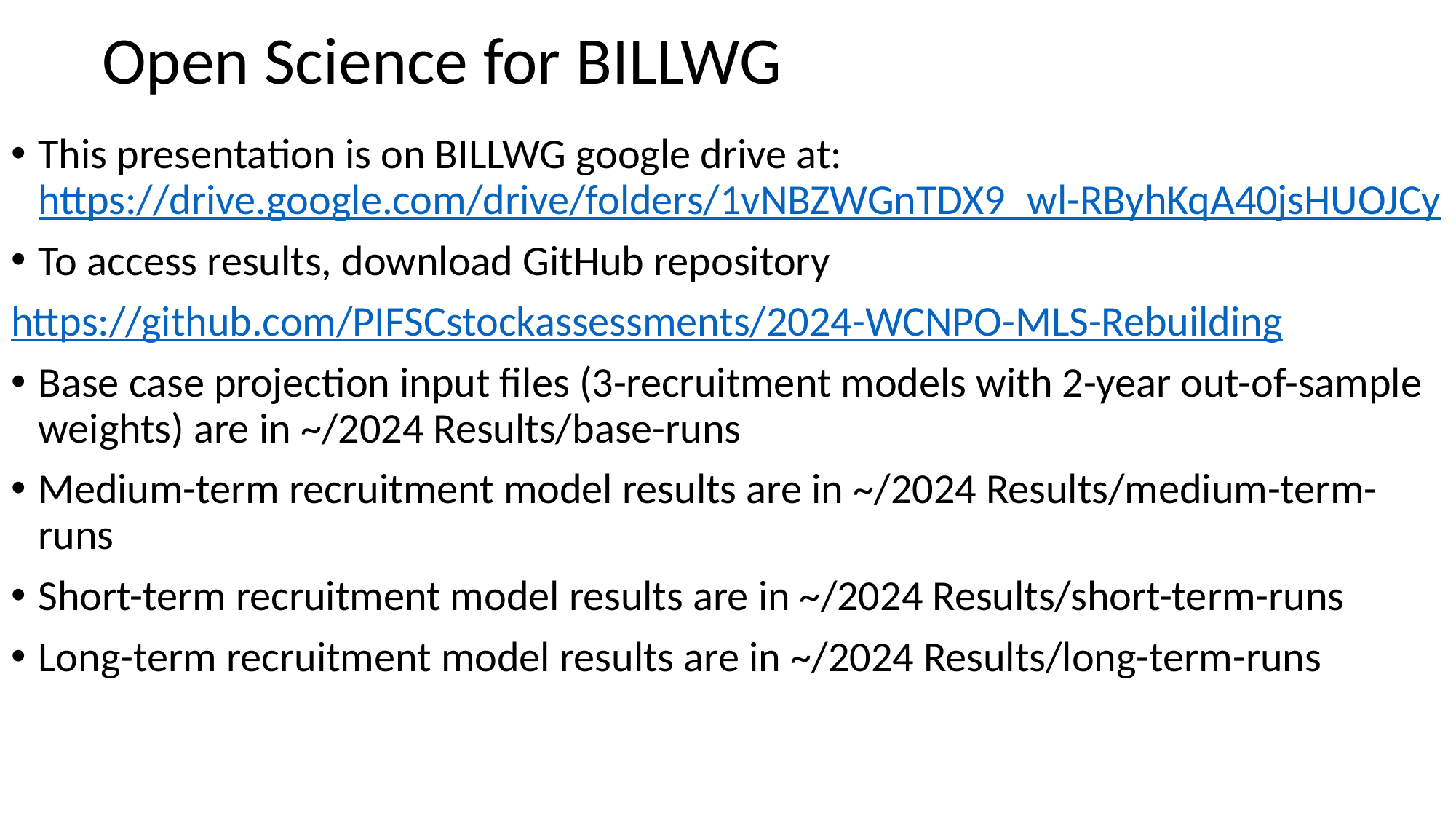

# Open Science for BILLWG
This presentation is on BILLWG google drive at: https://drive.google.com/drive/folders/1vNBZWGnTDX9_wl-RByhKqA40jsHUOJCy
To access results, download GitHub repository
https://github.com/PIFSCstockassessments/2024-WCNPO-MLS-Rebuilding
Base case projection input files (3-recruitment models with 2-year out-of-sample weights) are in ~/2024 Results/base-runs
Medium-term recruitment model results are in ~/2024 Results/medium-term-runs
Short-term recruitment model results are in ~/2024 Results/short-term-runs
Long-term recruitment model results are in ~/2024 Results/long-term-runs